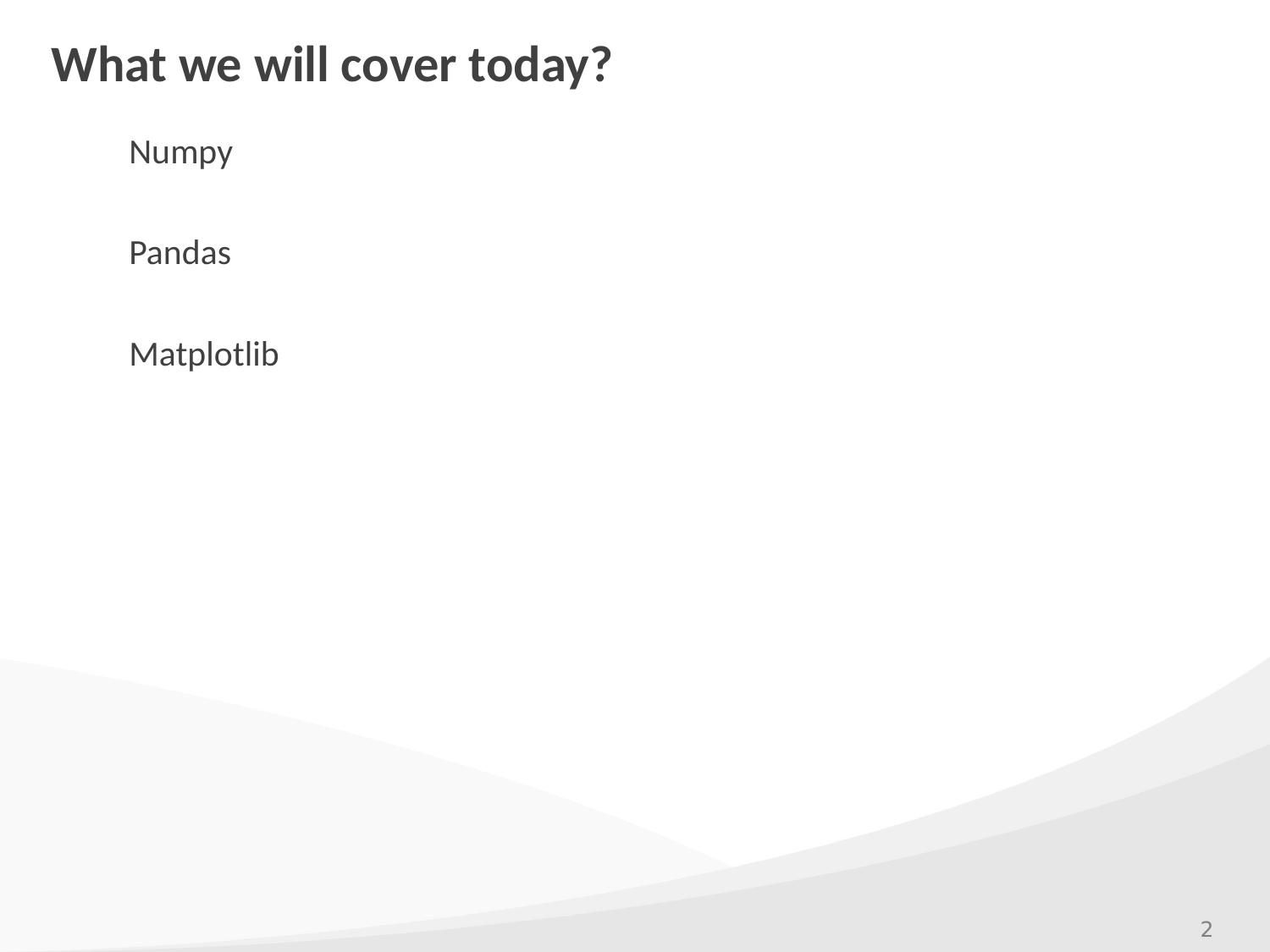

# What we will cover today?
Numpy
Pandas
Matplotlib